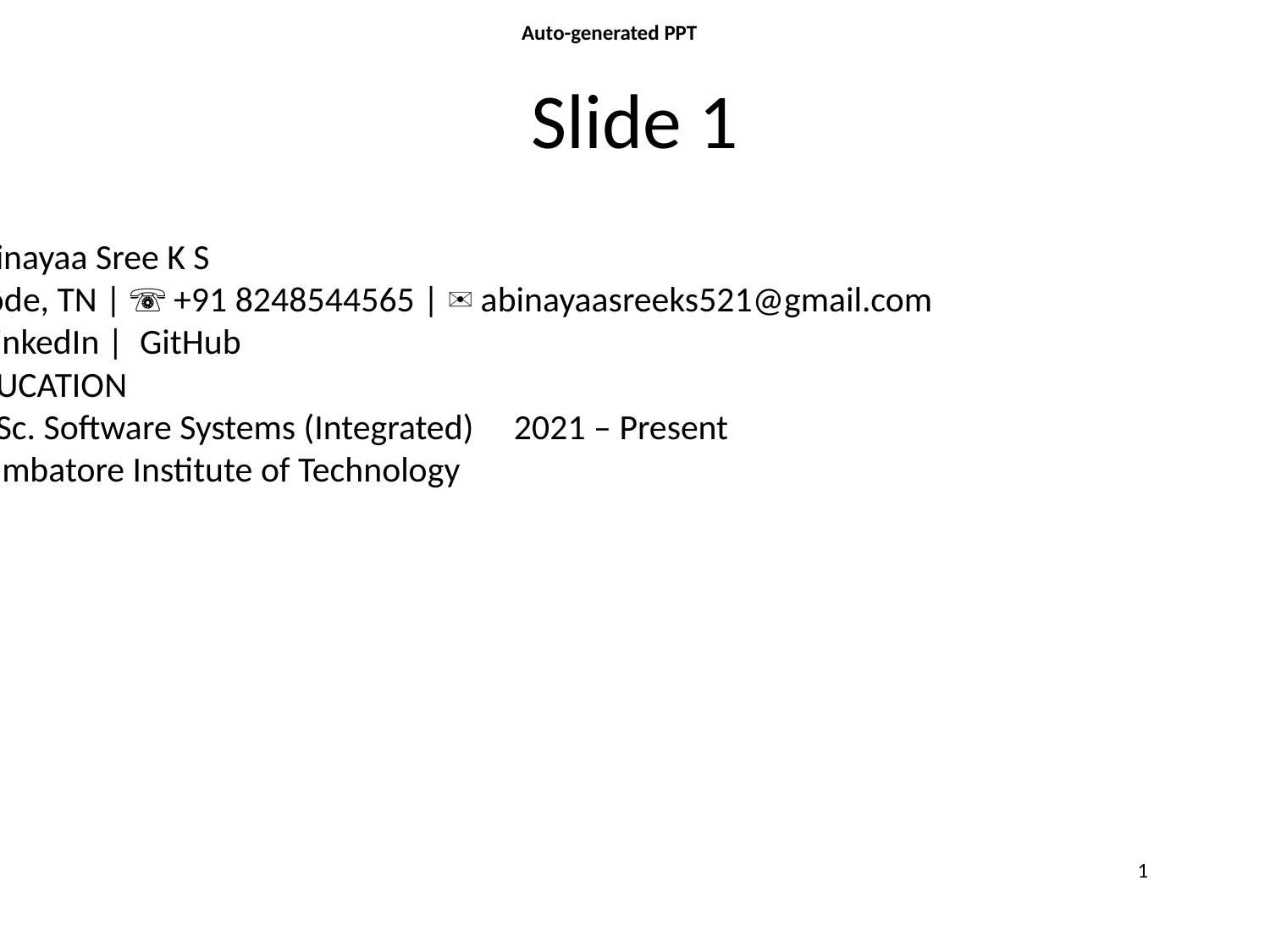

Auto-generated PPT
# Slide 1

• Abinayaa Sree K S
• Erode, TN | ☏ +91 8248544565 | ✉ abinayaasreeks521@gmail.com
  |  LinkedIn |  GitHub
• EDUCATION
• M.Sc. Software Systems (Integrated)     2021 – Present
• Coimbatore Institute of Technology

1